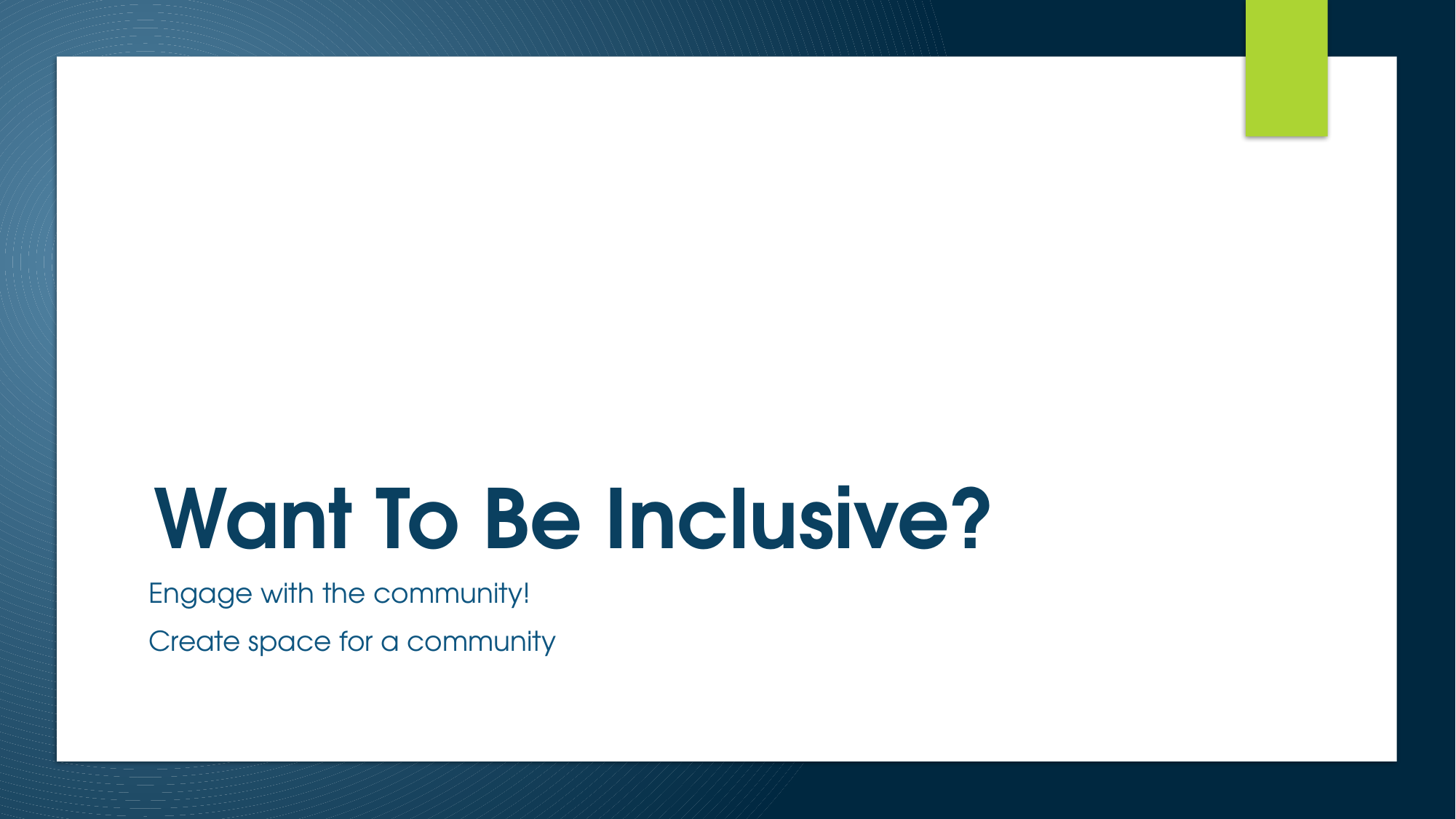

# Want To Be Inclusive?
Engage with the community!
Create space for a community